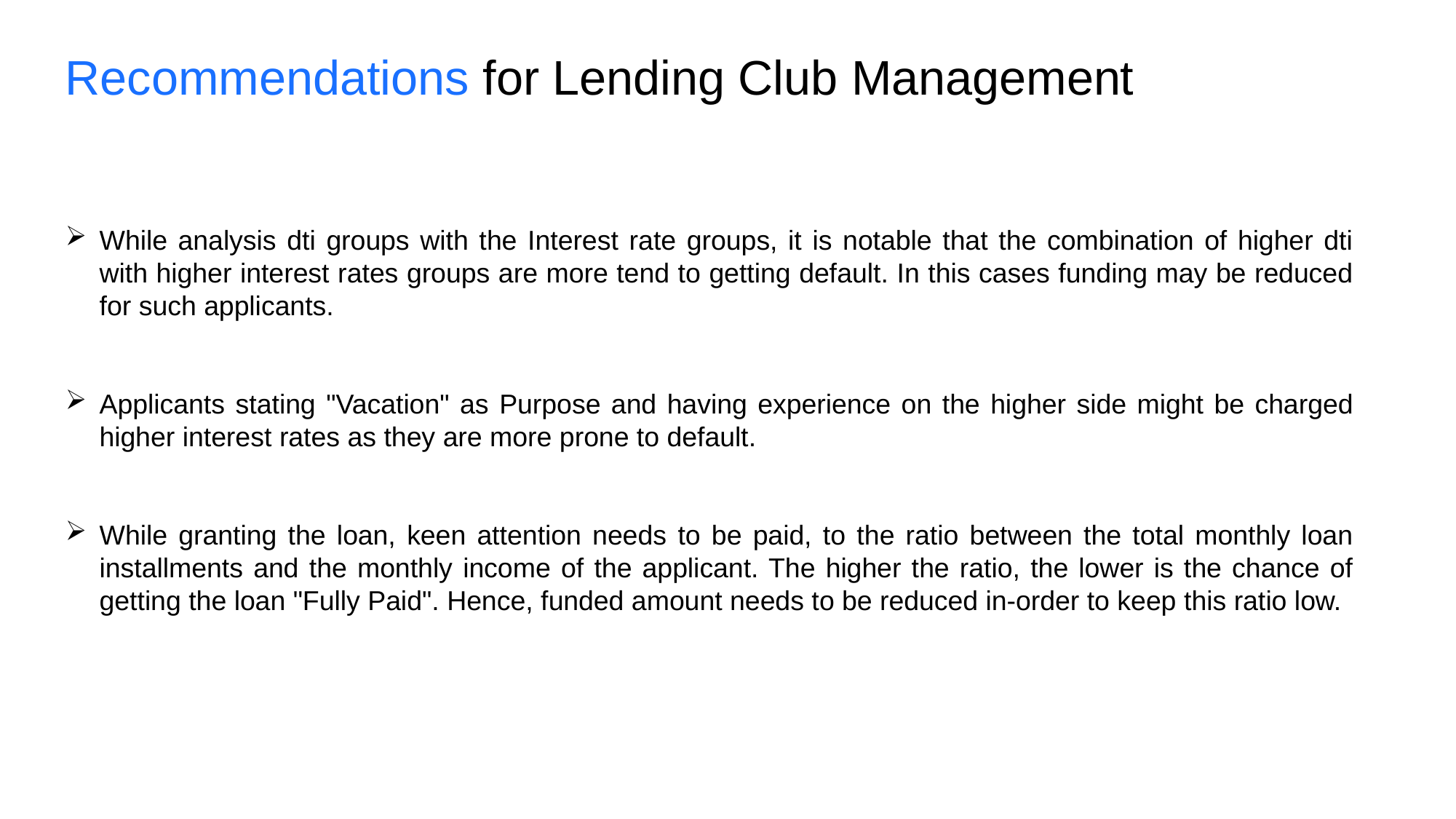

Recommendations for Lending Club Management

While analysis dti groups with the Interest rate groups, it is notable that the combination of higher dti with higher interest rates groups are more tend to getting default. In this cases funding may be reduced for such applicants.

Applicants stating "Vacation" as Purpose and having experience on the higher side might be charged higher interest rates as they are more prone to default.

While granting the loan, keen attention needs to be paid, to the ratio between the total monthly loan installments and the monthly income of the applicant. The higher the ratio, the lower is the chance of getting the loan "Fully Paid". Hence, funded amount needs to be reduced in-order to keep this ratio low.